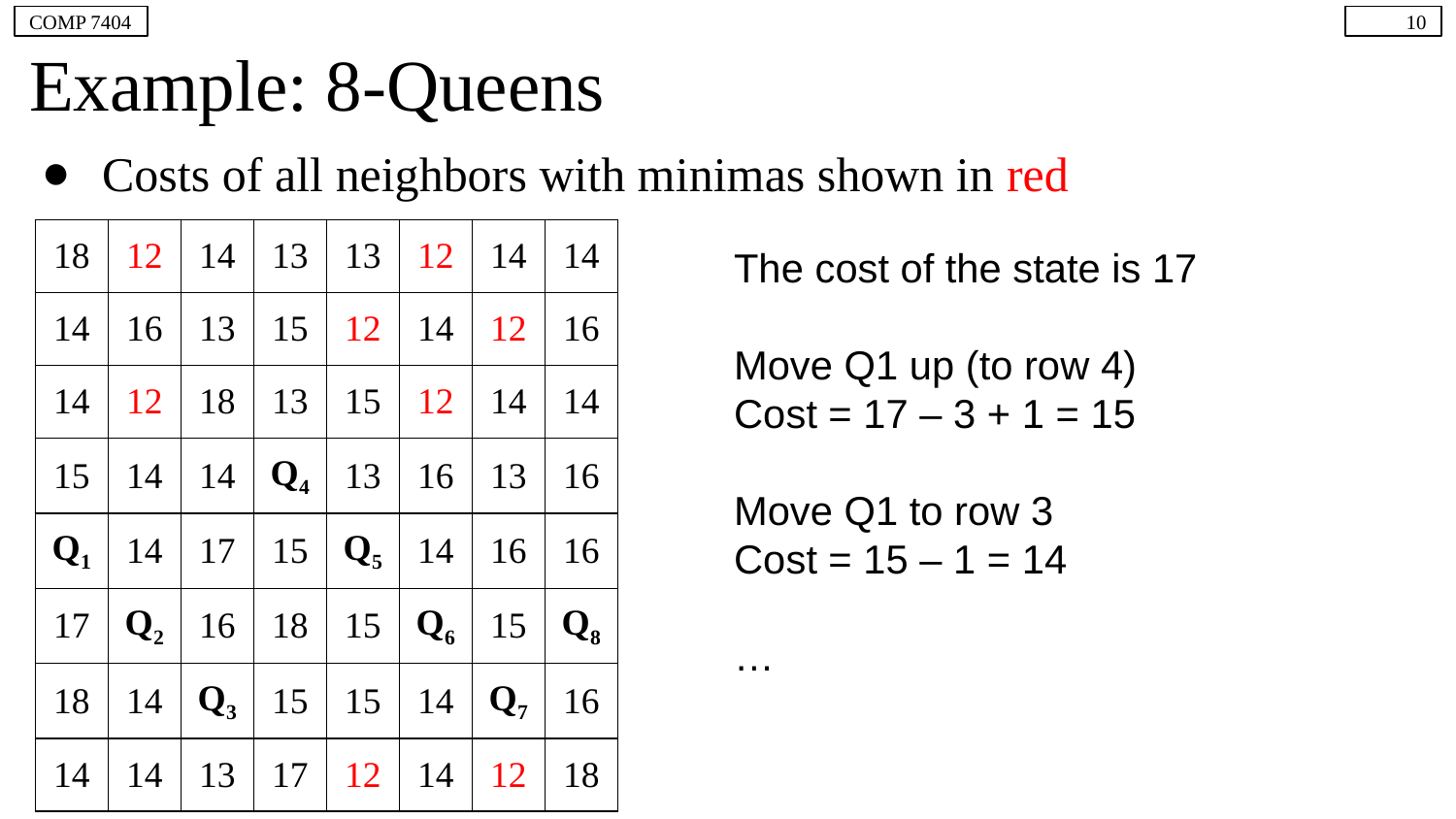

COMP 7404
10
# Example: 8-Queens
Costs of all neighbors with minimas shown in red
| 18 | 12 | 14 | 13 | 13 | 12 | 14 | 14 |
| --- | --- | --- | --- | --- | --- | --- | --- |
| 14 | 16 | 13 | 15 | 12 | 14 | 12 | 16 |
| 14 | 12 | 18 | 13 | 15 | 12 | 14 | 14 |
| 15 | 14 | 14 | Q4 | 13 | 16 | 13 | 16 |
| Q1 | 14 | 17 | 15 | Q5 | 14 | 16 | 16 |
| 17 | Q2 | 16 | 18 | 15 | Q6 | 15 | Q8 |
| 18 | 14 | Q3 | 15 | 15 | 14 | Q7 | 16 |
| 14 | 14 | 13 | 17 | 12 | 14 | 12 | 18 |
The cost of the state is 17

Move Q1 up (to row 4)
Cost = 17 – 3 + 1 = 15

Move Q1 to row 3
Cost = 15 – 1 = 14

…